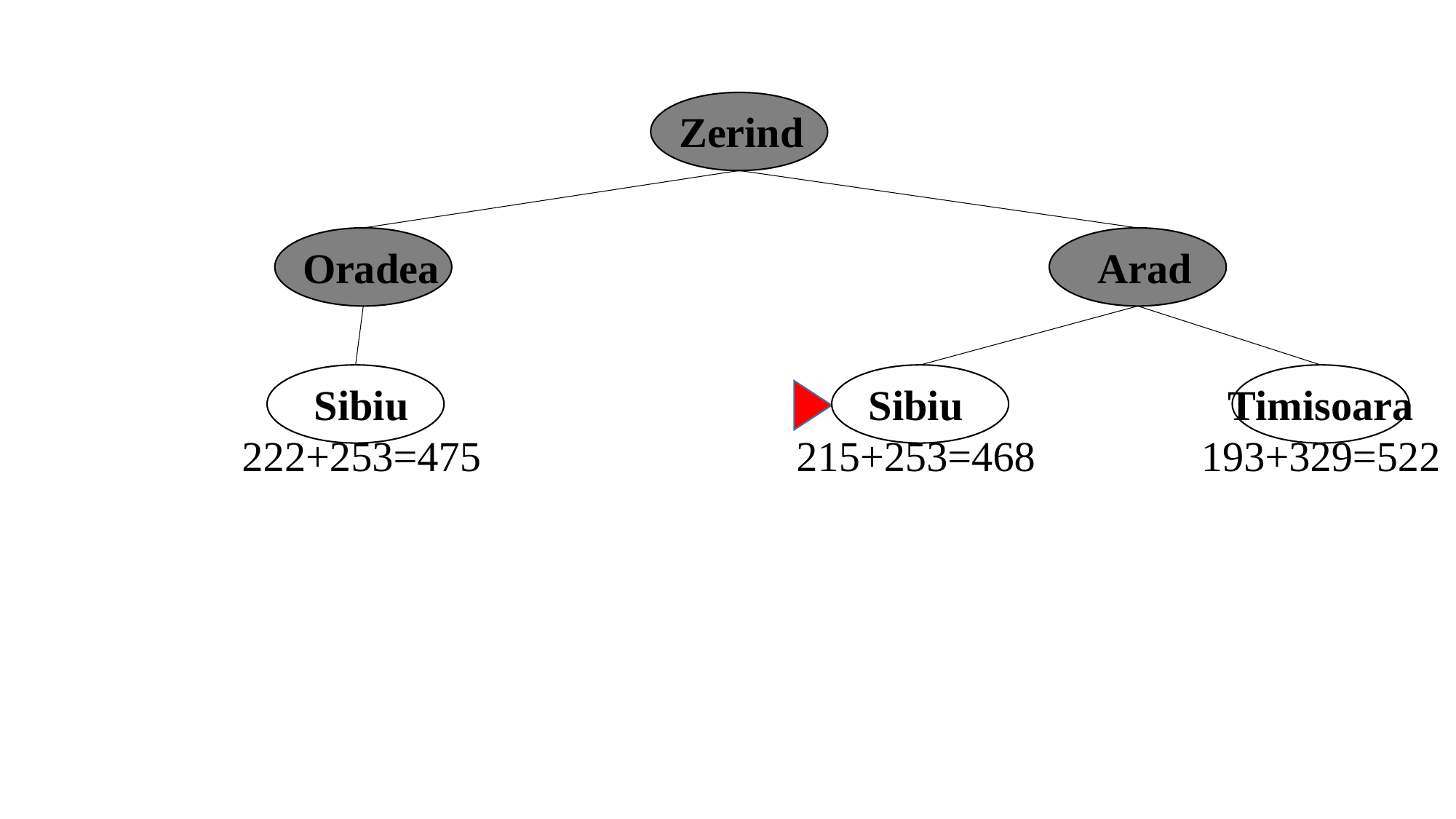

Zerind

Oradea
Arad

Sibiu
222+253=475
Sibiu
215+253=468
Timisoara
193+329=522